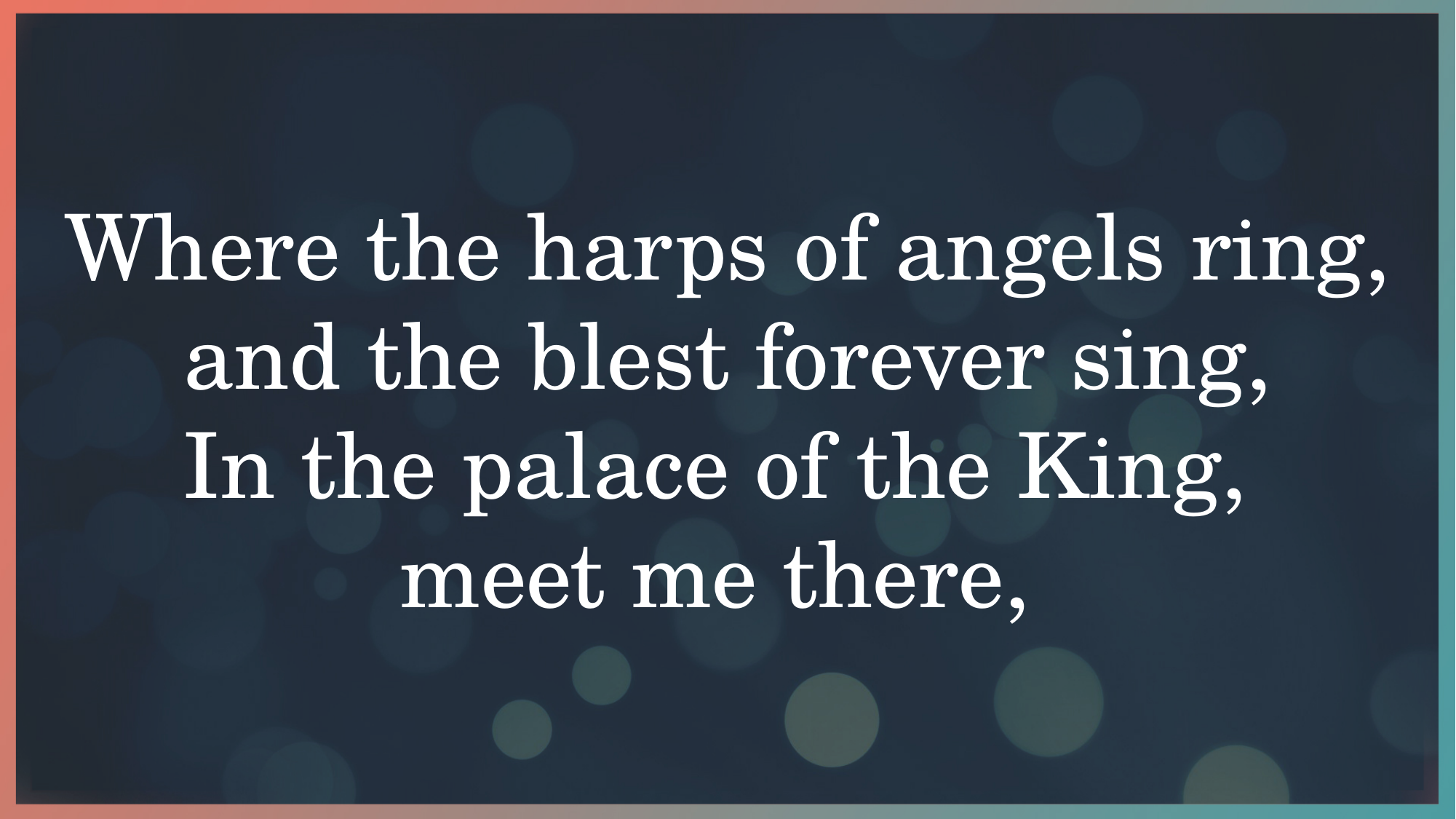

Where the harps of angels ring, and the blest forever sing,
In the palace of the King,
meet me there,